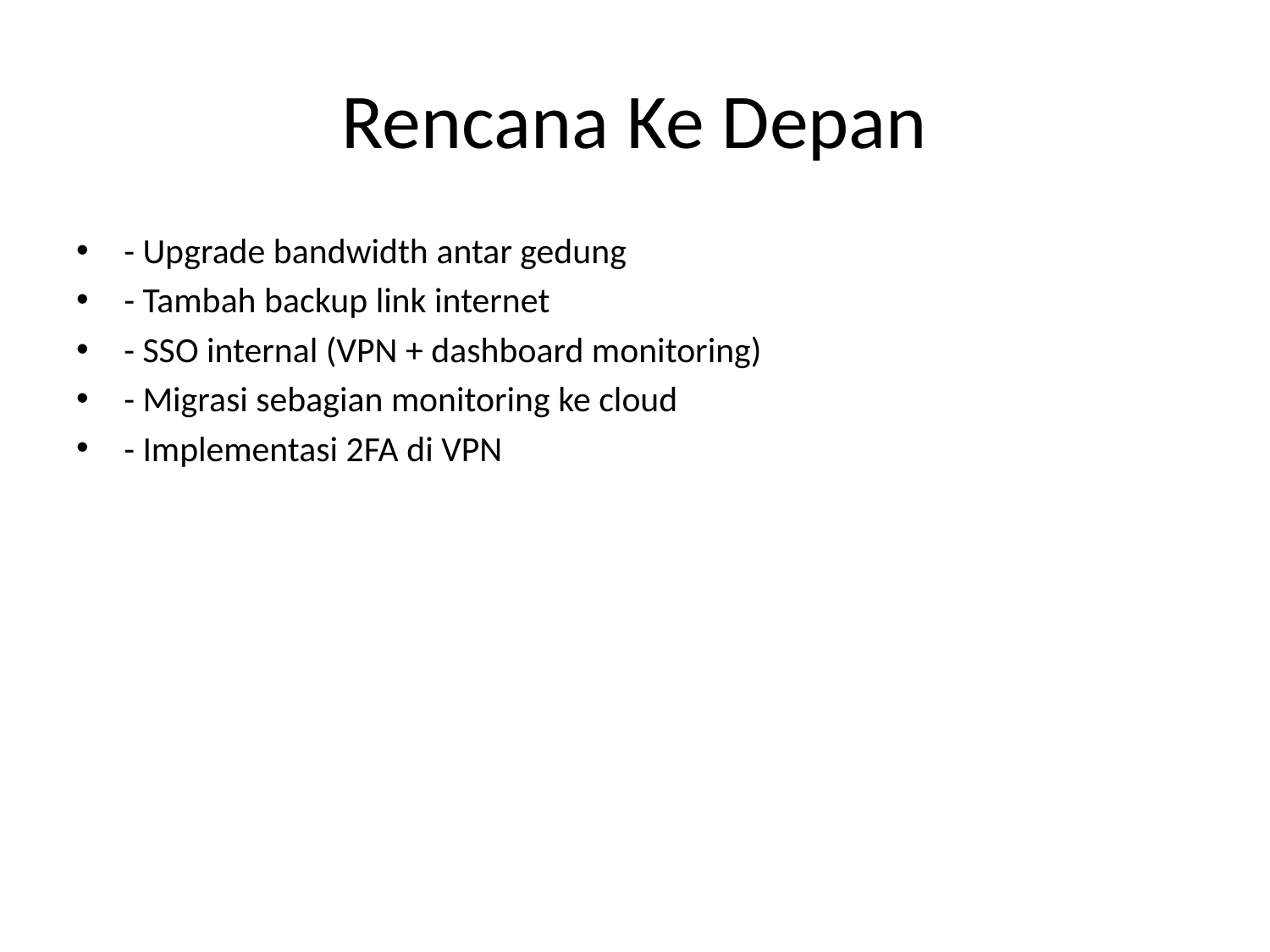

# Rencana Ke Depan
- Upgrade bandwidth antar gedung
- Tambah backup link internet
- SSO internal (VPN + dashboard monitoring)
- Migrasi sebagian monitoring ke cloud
- Implementasi 2FA di VPN